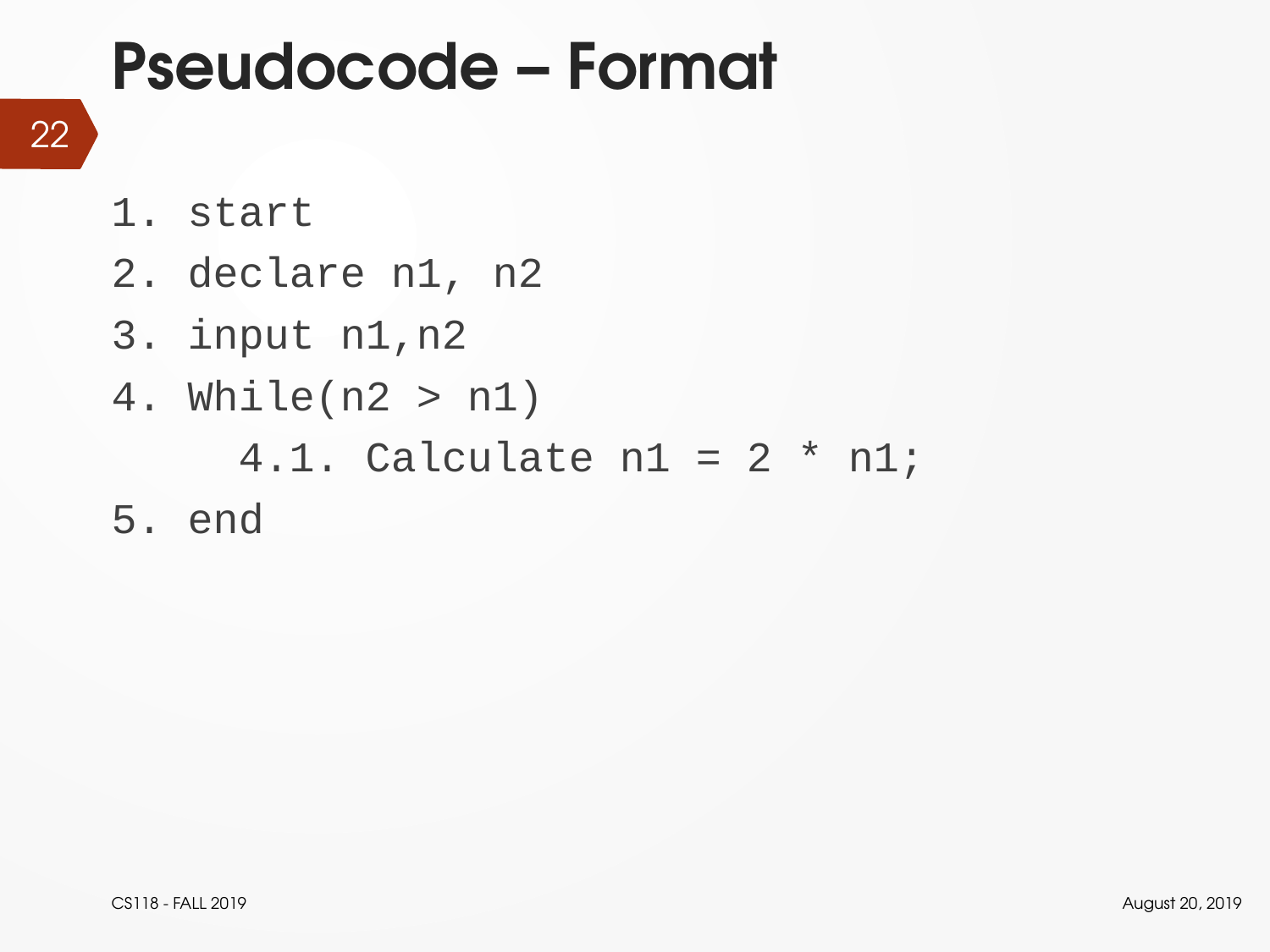

# Pseudocode – Format
22
1. start
2. declare n1, n2
3. input n1,n2
4. While(n2 > n1)
	4.1. Calculate n1 = 2 * n1;
5. end

CS118 - FALL 2019
August 20, 2019